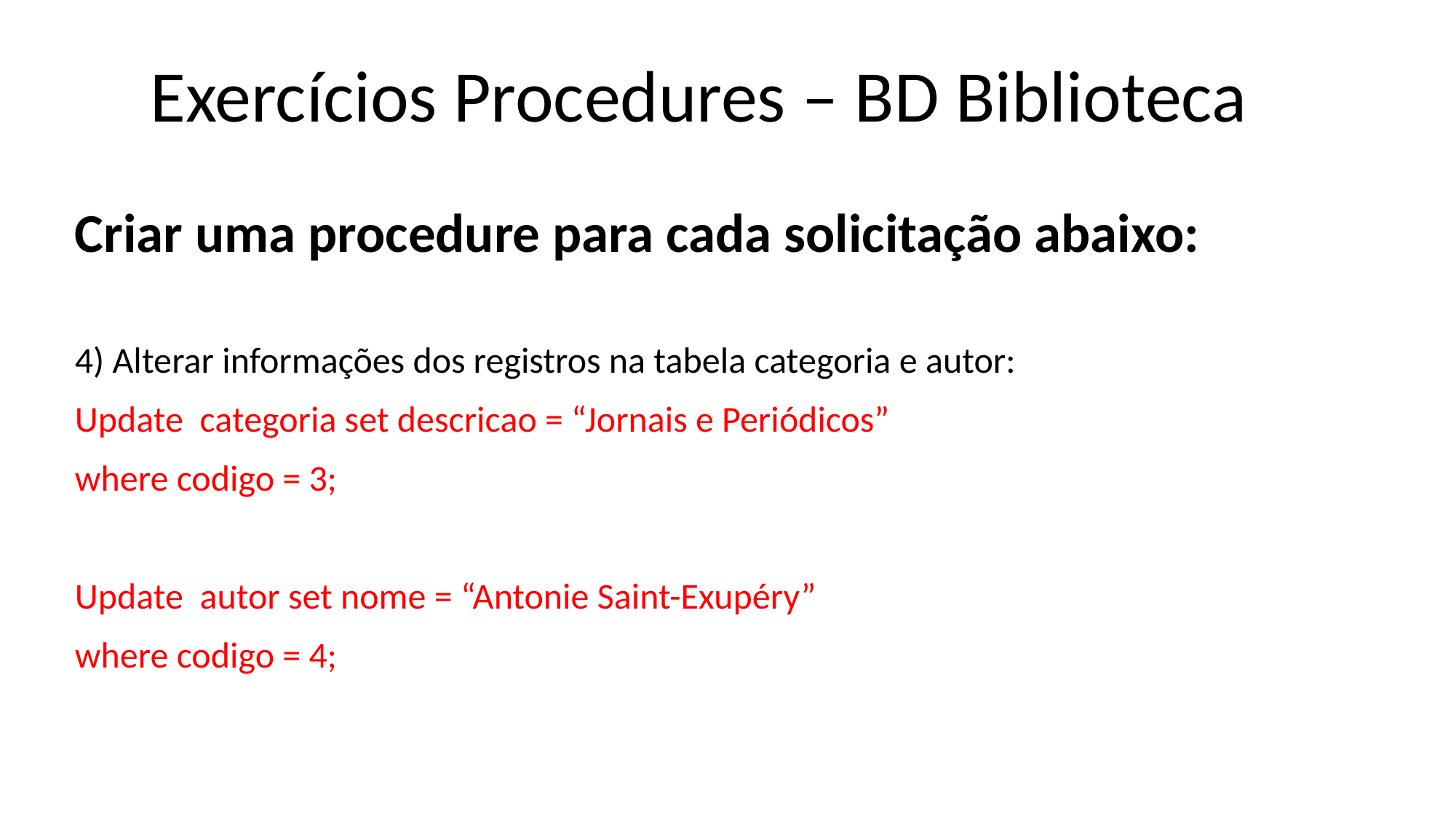

# Exercícios Procedures – BD Biblioteca
Criar uma procedure para cada solicitação abaixo:

4) Alterar informações dos registros na tabela categoria e autor:
Update  categoria set descricao = “Jornais e Periódicos”
where codigo = 3;

Update  autor set nome = “Antonie Saint-Exupéry”
where codigo = 4;